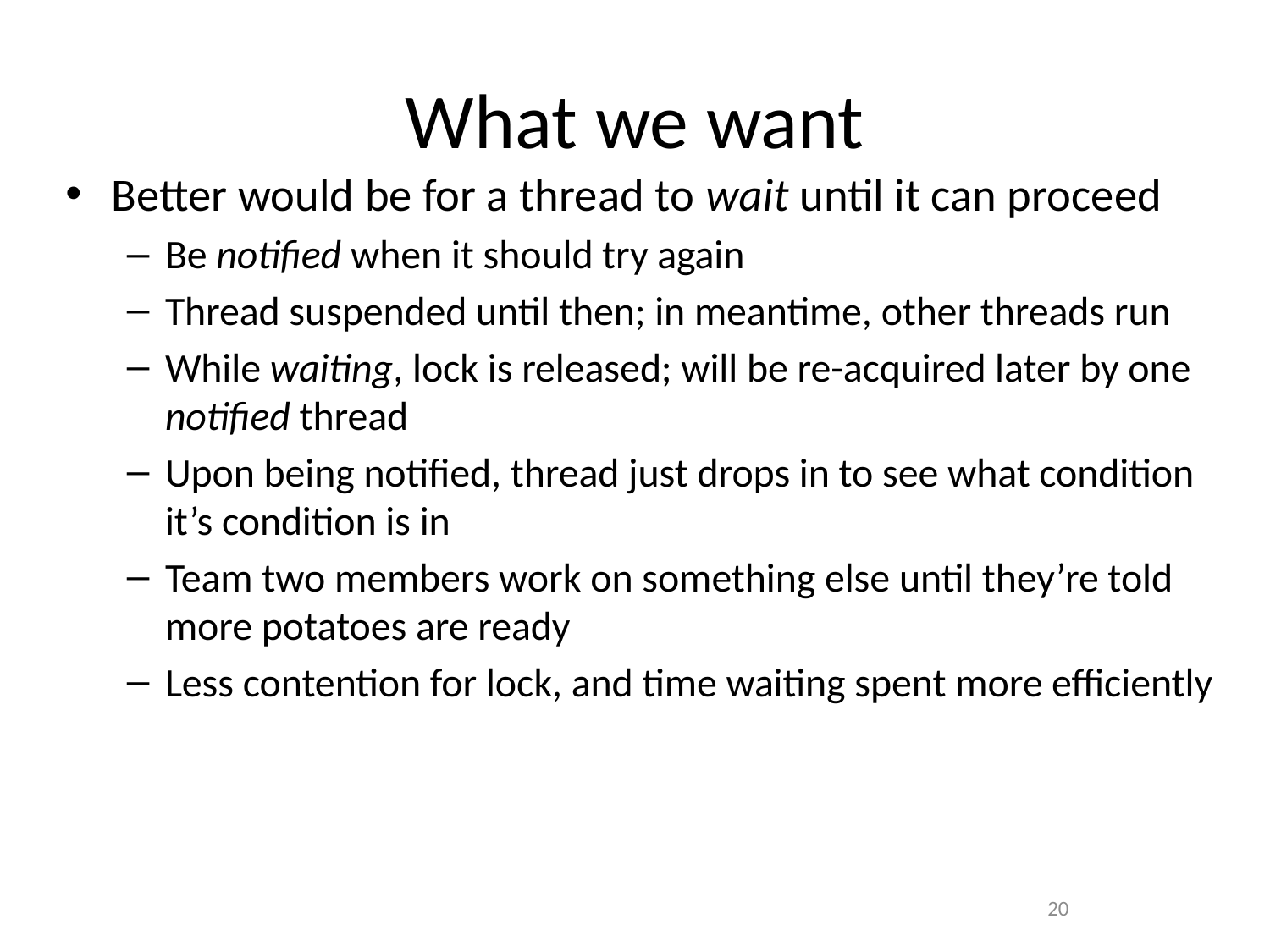

# What we want
Better would be for a thread to wait until it can proceed
Be notified when it should try again
Thread suspended until then; in meantime, other threads run
While waiting, lock is released; will be re-acquired later by one notified thread
Upon being notified, thread just drops in to see what condition it’s condition is in
Team two members work on something else until they’re told more potatoes are ready
Less contention for lock, and time waiting spent more efficiently
20